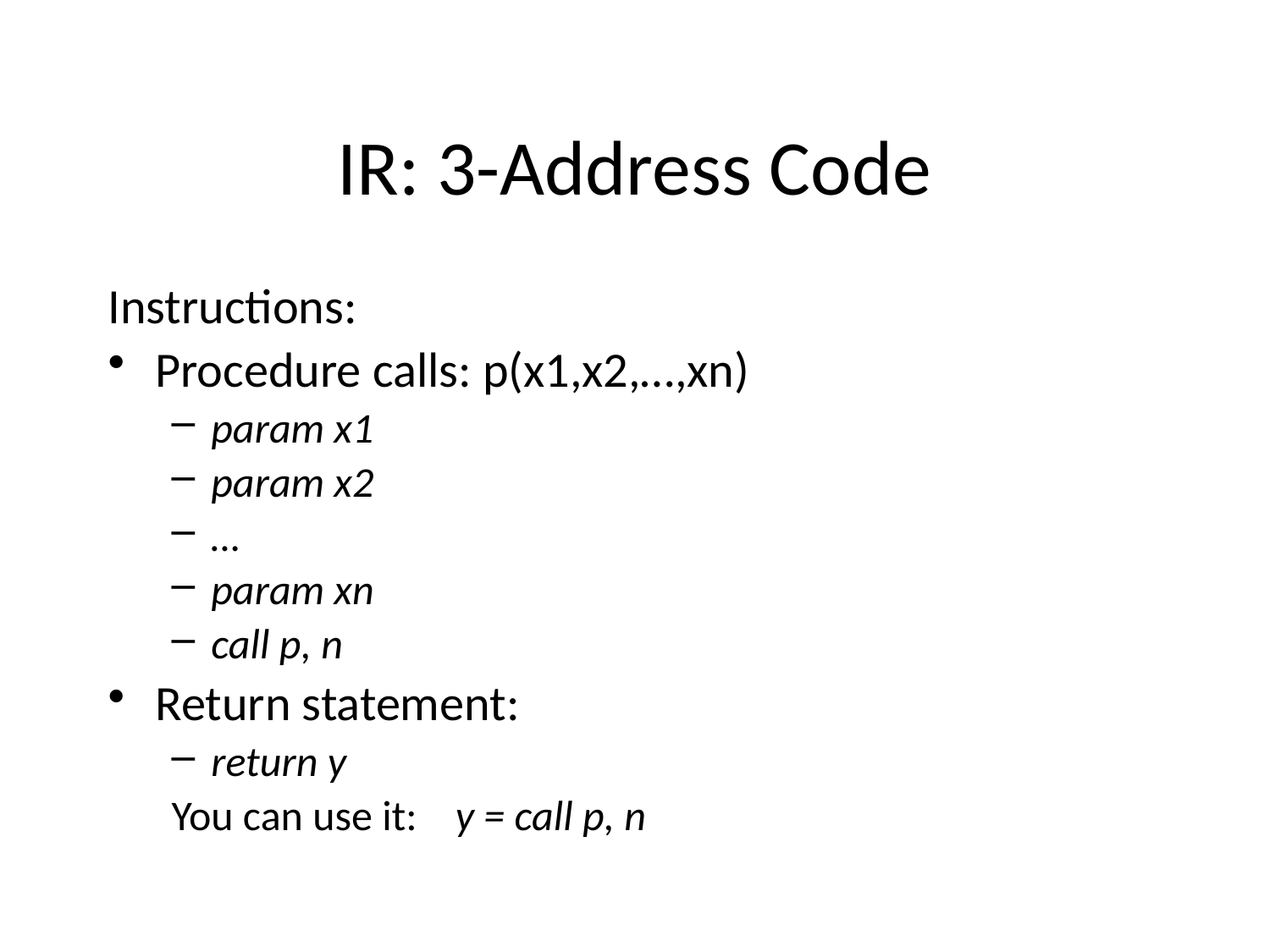

# IR: 3-Address Code
Instructions:
Procedure calls: p(x1,x2,…,xn)
param x1
param x2
…
param xn
call p, n
Return statement:
return y
You can use it:    y = call p, n